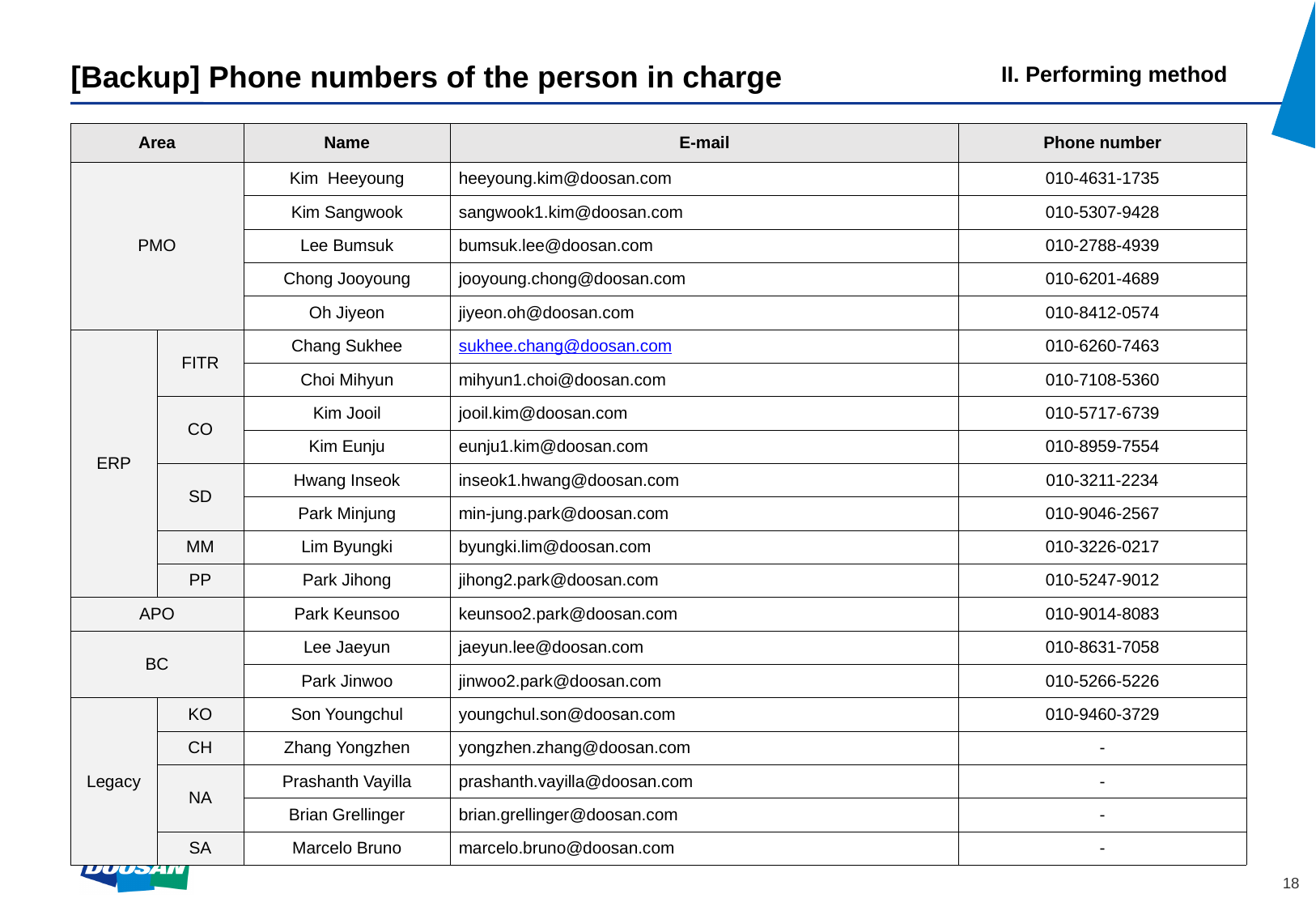

II. Performing method
# [Backup] Phone numbers of the person in charge
| Area |  | Name | E-mail | Phone number |
| --- | --- | --- | --- | --- |
| PMO |  | Kim Heeyoung | heeyoung.kim@doosan.com | 010-4631-1735 |
|  |  | Kim Sangwook | sangwook1.kim@doosan.com | 010-5307-9428 |
|  |  | Lee Bumsuk | bumsuk.lee@doosan.com | 010-2788-4939 |
|  |  | Chong Jooyoung | jooyoung.chong@doosan.com | 010-6201-4689 |
|  |  | Oh Jiyeon | jiyeon.oh@doosan.com | 010-8412-0574 |
| ERP | FITR | Chang Sukhee | sukhee.chang@doosan.com | 010-6260-7463 |
|  |  | Choi Mihyun | mihyun1.choi@doosan.com | 010-7108-5360 |
|  | CO | Kim Jooil | jooil.kim@doosan.com | 010-5717-6739 |
|  |  | Kim Eunju | eunju1.kim@doosan.com | 010-8959-7554 |
|  | SD | Hwang Inseok | inseok1.hwang@doosan.com | 010-3211-2234 |
|  |  | Park Minjung | min-jung.park@doosan.com | 010-9046-2567 |
|  | MM | Lim Byungki | byungki.lim@doosan.com | 010-3226-0217 |
|  | PP | Park Jihong | jihong2.park@doosan.com | 010-5247-9012 |
| APO |  | Park Keunsoo | keunsoo2.park@doosan.com | 010-9014-8083 |
| BC |  | Lee Jaeyun | jaeyun.lee@doosan.com | 010-8631-7058 |
|  |  | Park Jinwoo | jinwoo2.park@doosan.com | 010-5266-5226 |
| Legacy | KO | Son Youngchul | youngchul.son@doosan.com | 010-9460-3729 |
|  | CH | Zhang Yongzhen | yongzhen.zhang@doosan.com | - |
|  | NA | Prashanth Vayilla | prashanth.vayilla@doosan.com | - |
|  |  | Brian Grellinger | brian.grellinger@doosan.com | - |
|  | SA | Marcelo Bruno | marcelo.bruno@doosan.com | - |